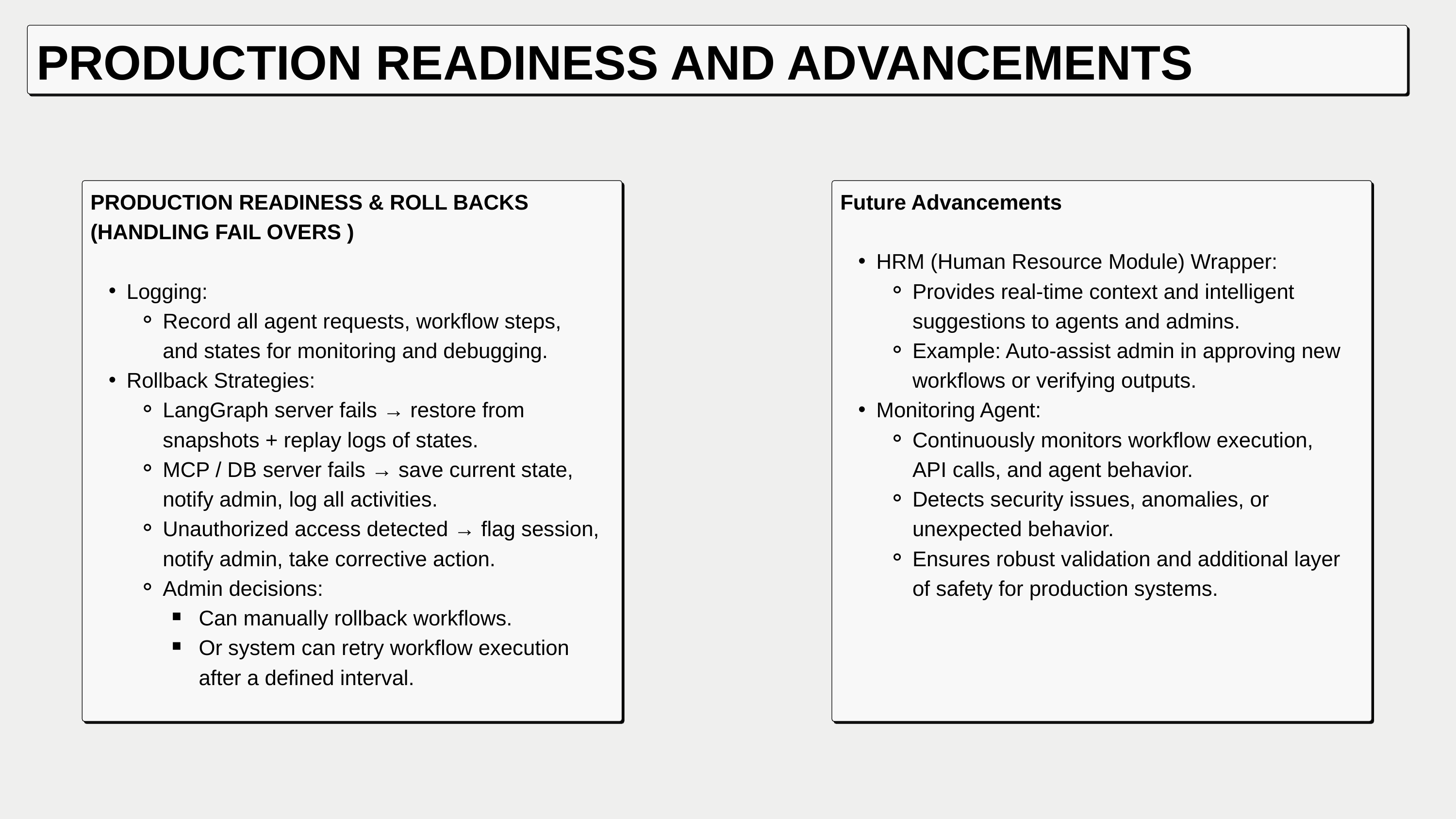

PRODUCTION READINESS AND ADVANCEMENTS

PRODUCTION READINESS & ROLL BACKS
(HANDLING FAIL OVERS )

Logging:
Record all agent requests, workflow steps, and states for monitoring and debugging.
Rollback Strategies:
LangGraph server fails → restore from snapshots + replay logs of states.
MCP / DB server fails → save current state, notify admin, log all activities.
Unauthorized access detected → flag session, notify admin, take corrective action.
Admin decisions:
Can manually rollback workflows.
Or system can retry workflow execution after a defined interval.

Future Advancements

HRM (Human Resource Module) Wrapper:
Provides real-time context and intelligent suggestions to agents and admins.
Example: Auto-assist admin in approving new workflows or verifying outputs.
Monitoring Agent:
Continuously monitors workflow execution, API calls, and agent behavior.
Detects security issues, anomalies, or unexpected behavior.
Ensures robust validation and additional layer of safety for production systems.